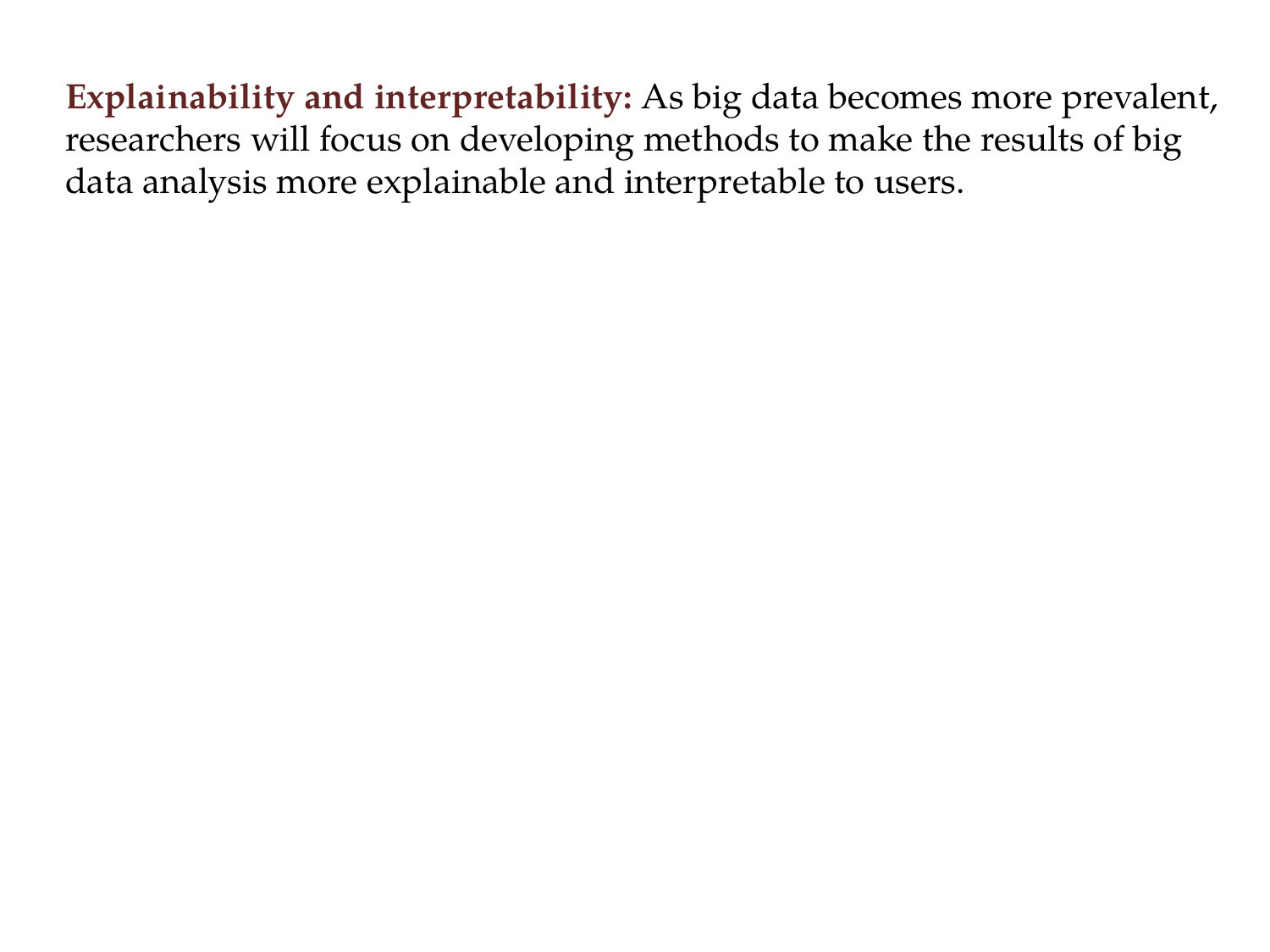

Explainability and interpretability: As big data becomes more prevalent, researchers will focus on developing methods to make the results of big data analysis more explainable and interpretable to users.